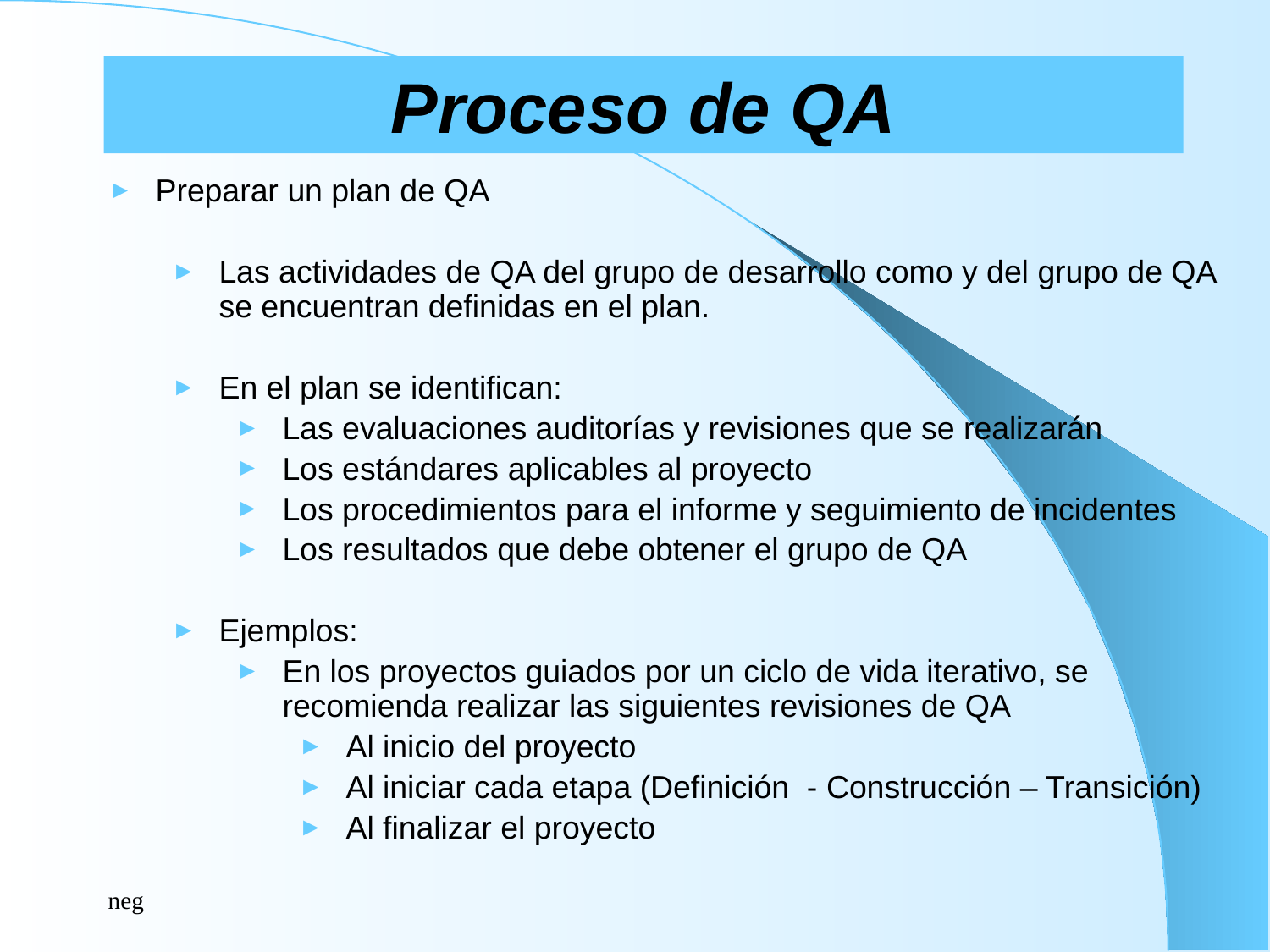

# Proceso de QA
Preparar un plan de QA

Las actividades de QA del grupo de desarrollo como y del grupo de QA se encuentran definidas en el plan.

En el plan se identifican:
Las evaluaciones auditorías y revisiones que se realizarán
Los estándares aplicables al proyecto
Los procedimientos para el informe y seguimiento de incidentes
Los resultados que debe obtener el grupo de QA

Ejemplos:
En los proyectos guiados por un ciclo de vida iterativo, se recomienda realizar las siguientes revisiones de QA
Al inicio del proyecto
Al iniciar cada etapa (Definición  - Construcción – Transición)
Al finalizar el proyecto
neg